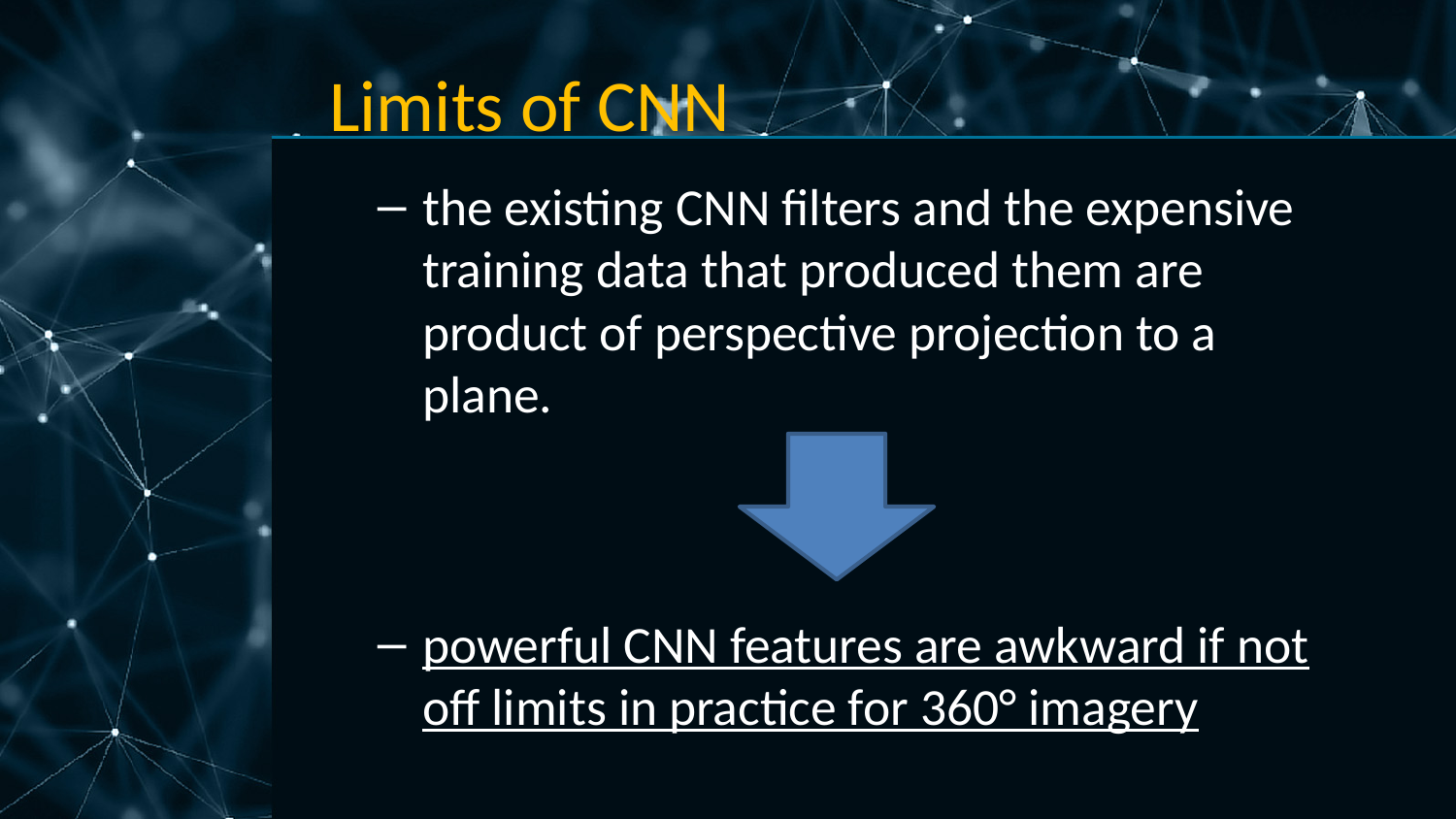

# Limits of CNN
the existing CNN filters and the expensive training data that produced them are product of perspective projection to a plane.

powerful CNN features are awkward if not off limits in practice for 360° imagery